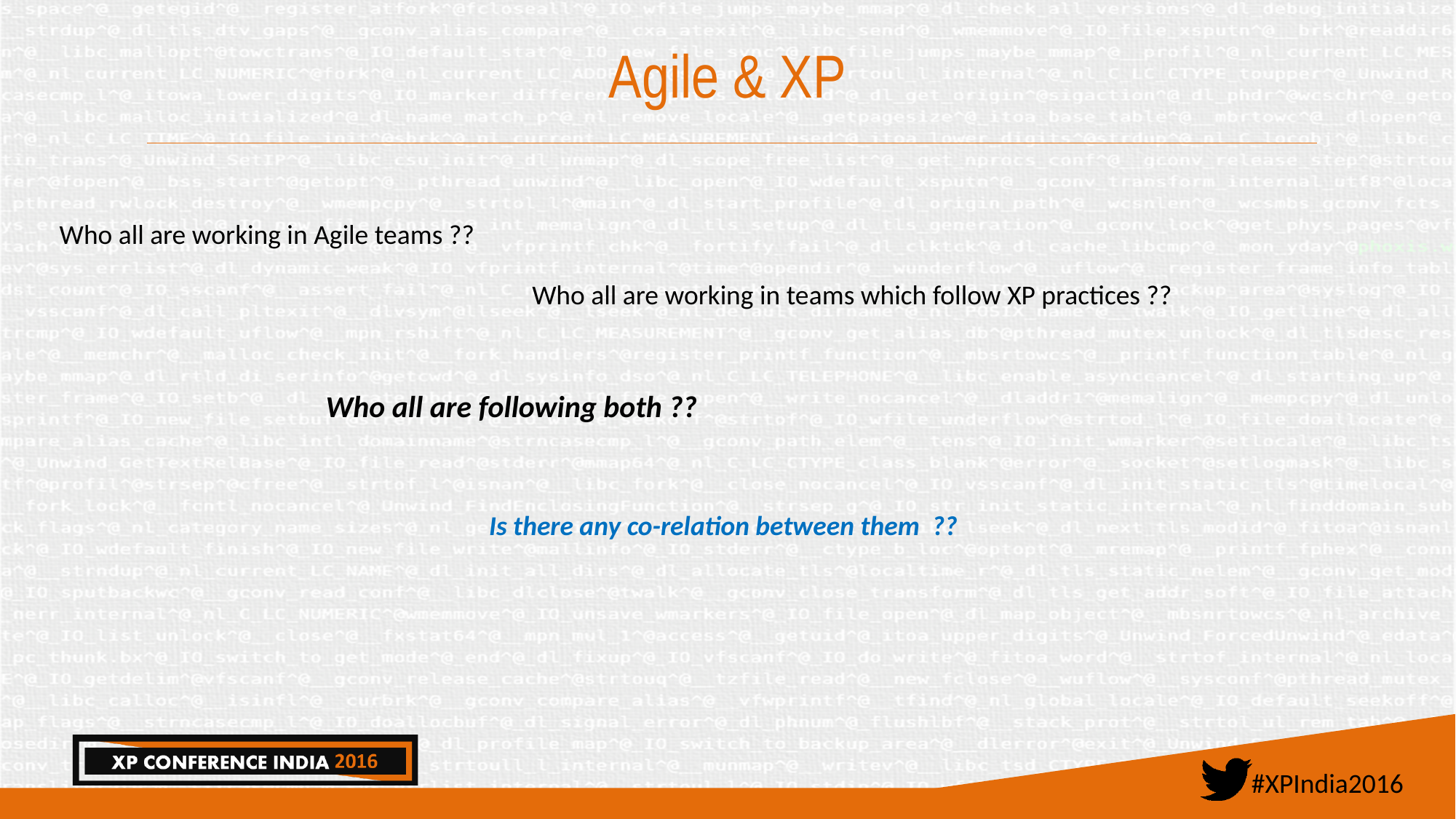

# Agile & XP
Who all are working in Agile teams ??
Who all are working in teams which follow XP practices ??
Who all are following both ??
Is there any co-relation between them  ??